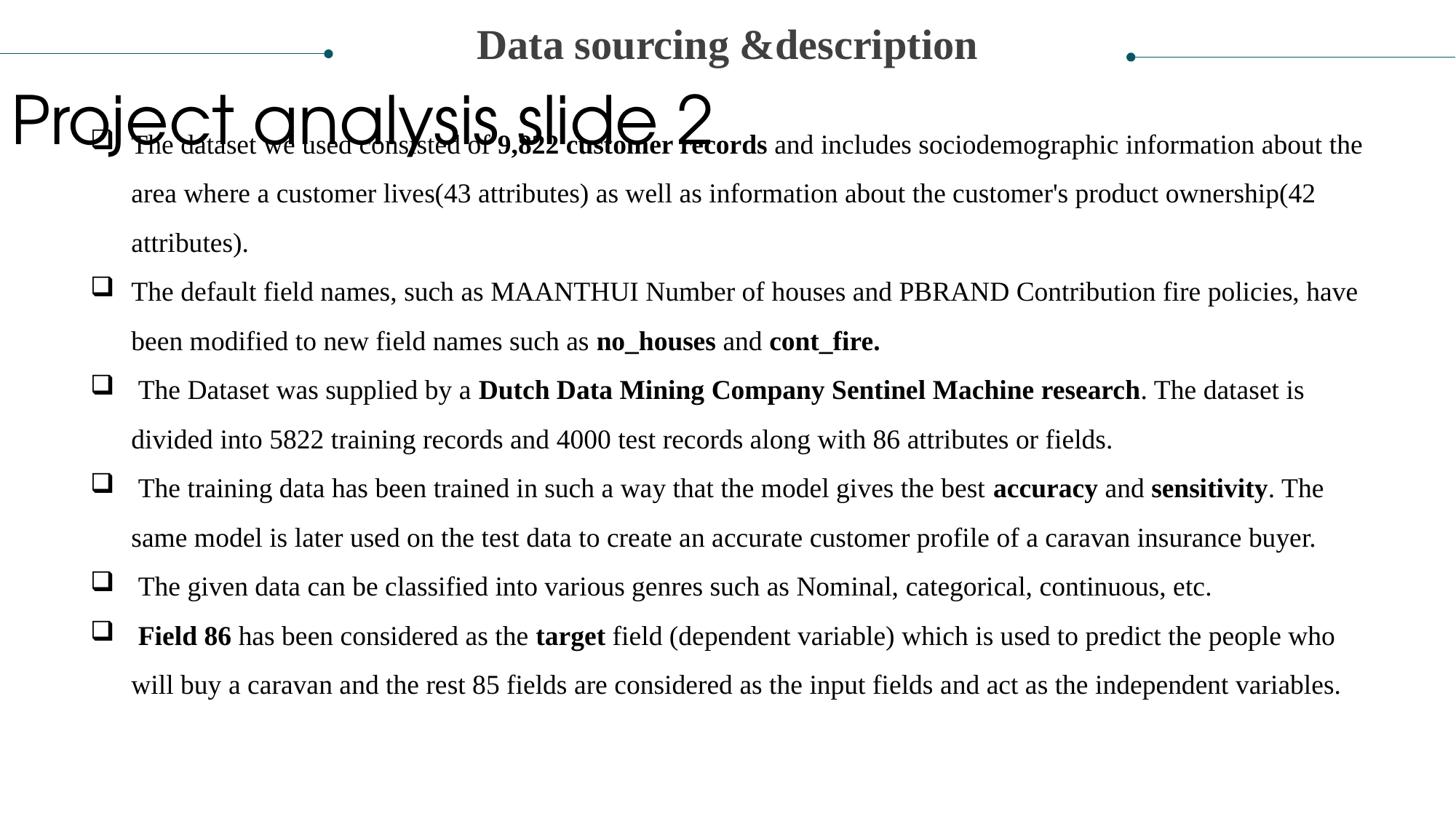

Data sourcing &description
Project analysis slide 2
The dataset we used consisted of 9,822 customer records and includes sociodemographic information about the area where a customer lives(43 attributes) as well as information about the customer's product ownership(42 attributes).
The default field names, such as MAANTHUI Number of houses and PBRAND Contribution fire policies, have been modified to new field names such as no_houses and cont_fire.
 The Dataset was supplied by a Dutch Data Mining Company Sentinel Machine research. The dataset is divided into 5822 training records and 4000 test records along with 86 attributes or fields.
 The training data has been trained in such a way that the model gives the best accuracy and sensitivity. The same model is later used on the test data to create an accurate customer profile of a caravan insurance buyer.
 The given data can be classified into various genres such as Nominal, categorical, continuous, etc.
 Field 86 has been considered as the target field (dependent variable) which is used to predict the people who will buy a caravan and the rest 85 fields are considered as the input fields and act as the independent variables.